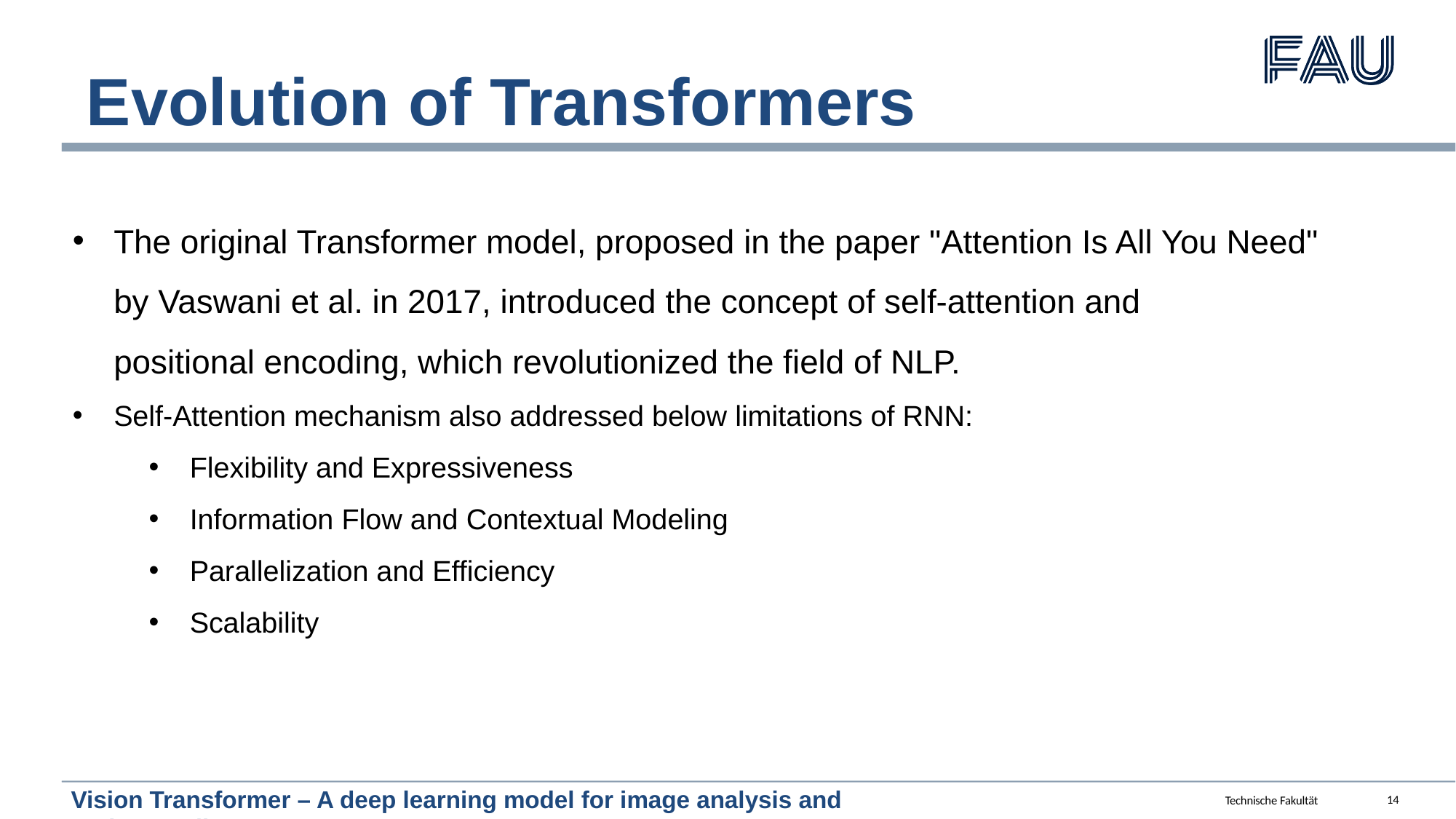

Evolution of Transformers
The original Transformer model, proposed in the paper "Attention Is All You Need" by Vaswani et al. in 2017, introduced the concept of self-attention and positional encoding, which revolutionized the field of NLP.
Self-Attention mechanism also addressed below limitations of RNN:
Flexibility and Expressiveness
Information Flow and Contextual Modeling
Parallelization and Efficiency
Scalability
Vision Transformer – A deep learning model for image analysis and understanding
14
Technische Fakultät